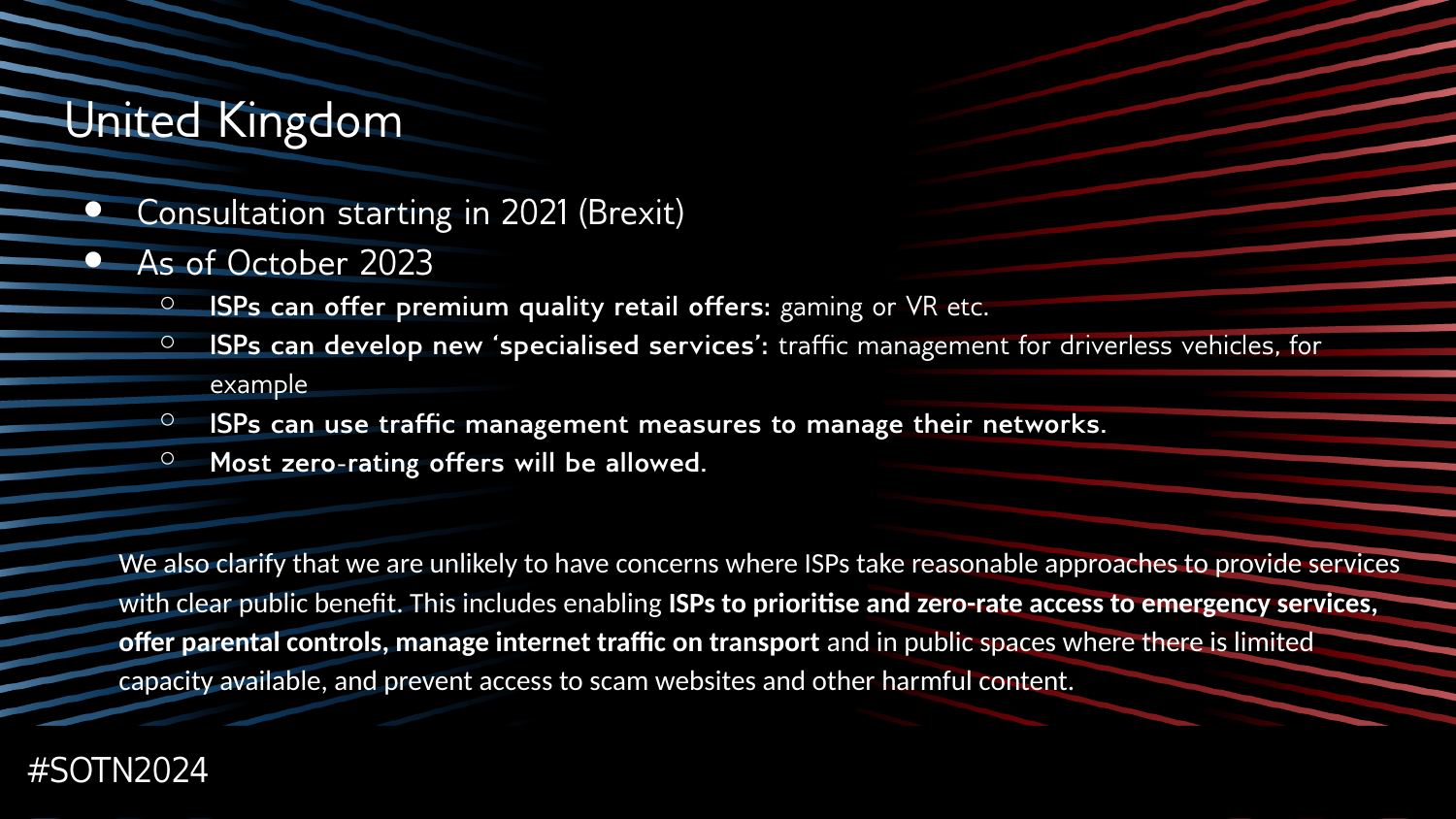

# United Kingdom
Consultation starting in 2021 (Brexit)
As of October 2023
ISPs can offer premium quality retail offers: gaming or VR etc.
ISPs can develop new ‘specialised services’: traffic management for driverless vehicles, for example
ISPs can use traffic management measures to manage their networks.
Most zero-rating offers will be allowed.

We also clarify that we are unlikely to have concerns where ISPs take reasonable approaches to provide services with clear public benefit. This includes enabling ISPs to prioritise and zero-rate access to emergency services, offer parental controls, manage internet traffic on transport and in public spaces where there is limited capacity available, and prevent access to scam websites and other harmful content.